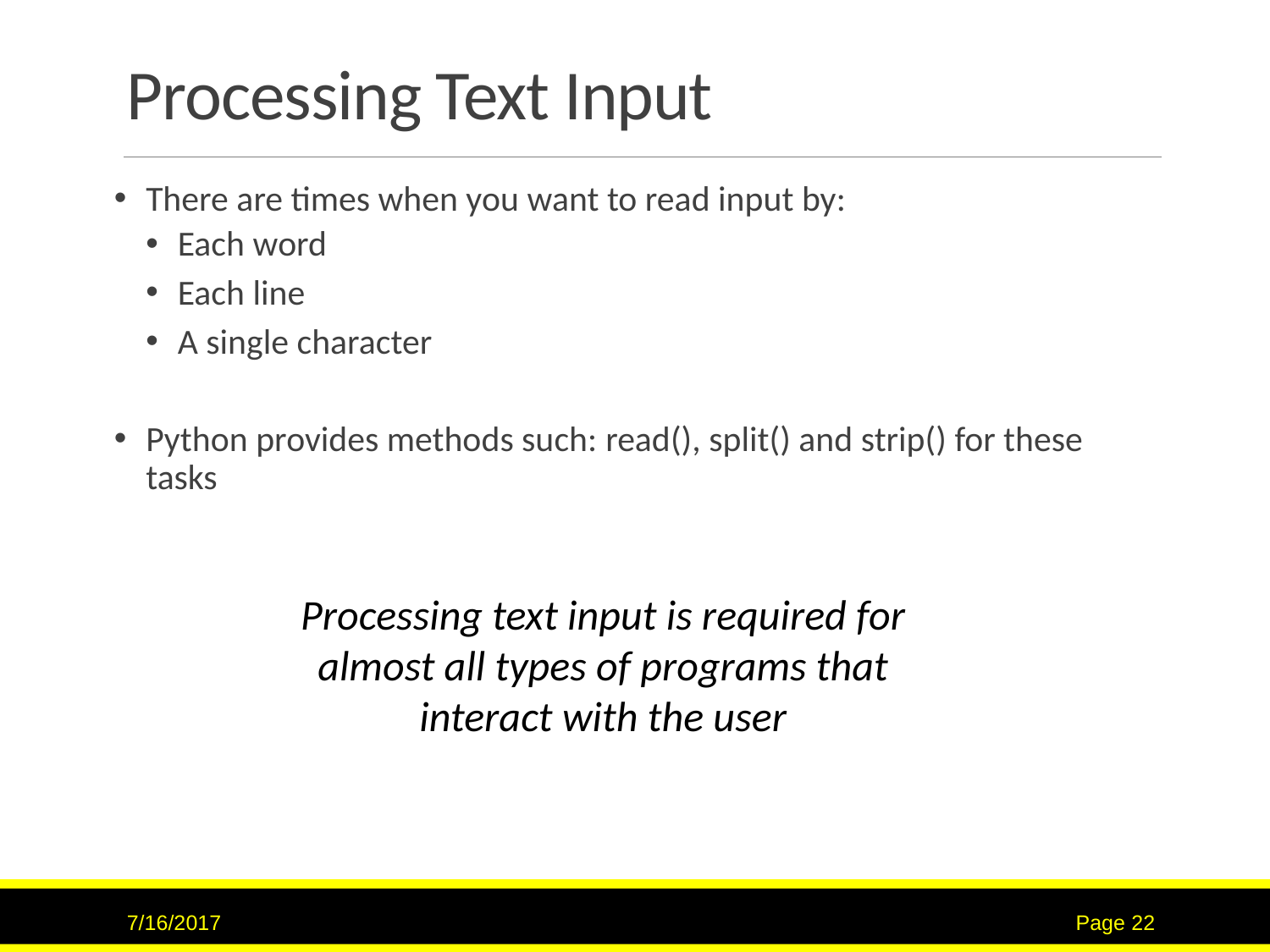

# Processing Text Input
There are times when you want to read input by:
Each word
Each line
A single character

Python provides methods such: read(), split() and strip() for these tasks
Processing text input is required for almost all types of programs that interact with the user
7/16/2017
Page 22